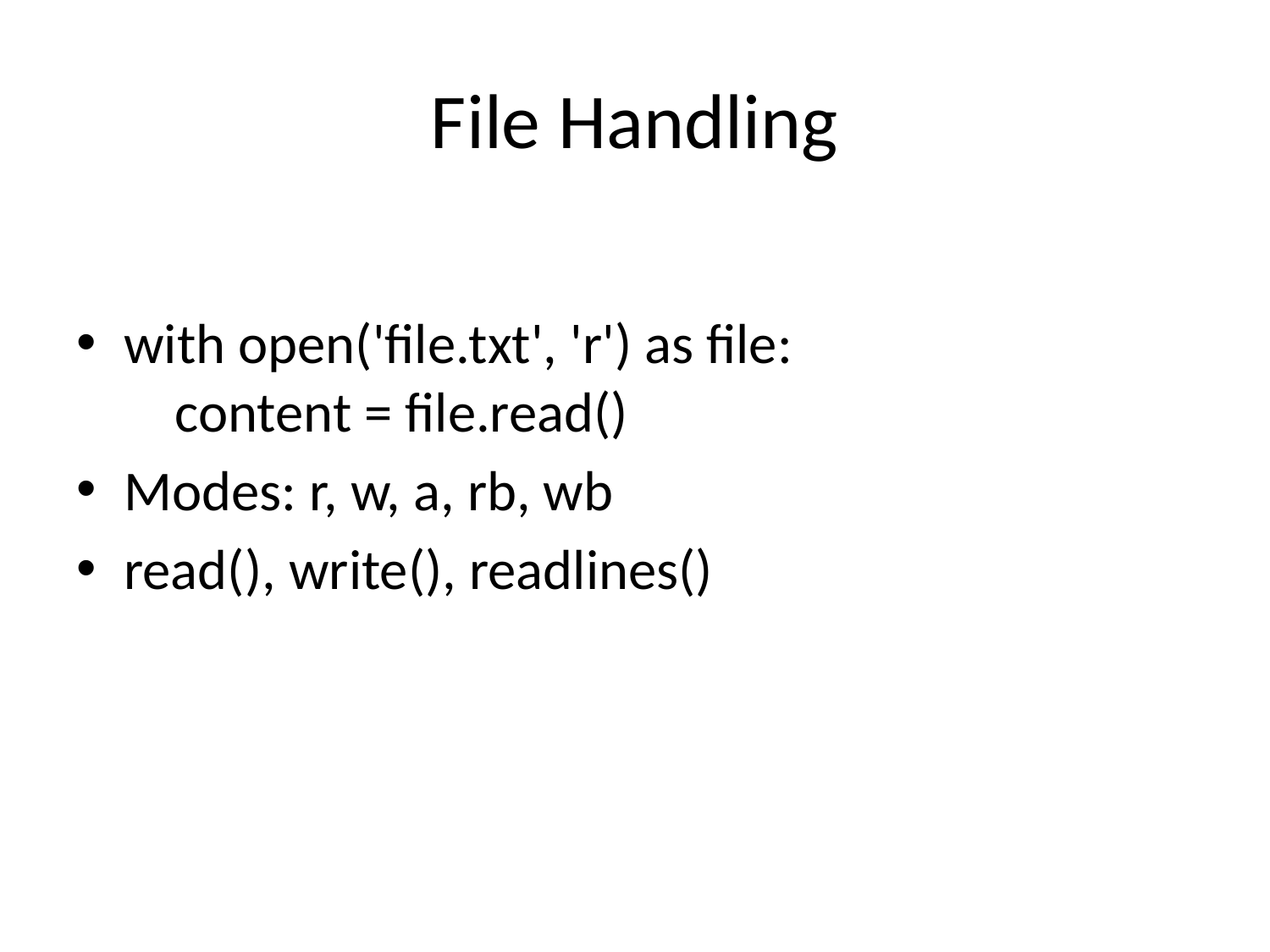

# File Handling

with open('file.txt', 'r') as file:
    content = file.read()
Modes: r, w, a, rb, wb
read(), write(), readlines()